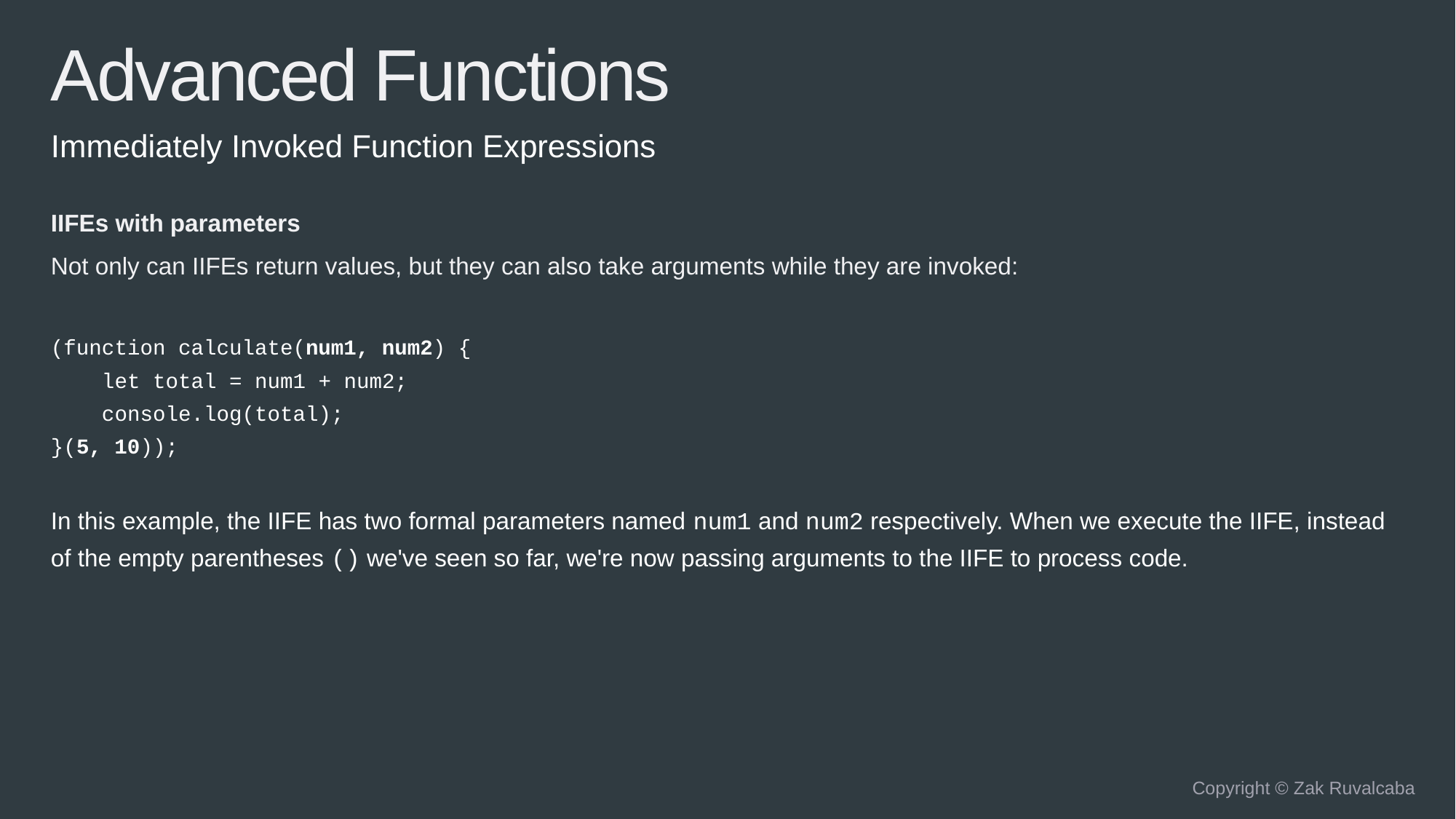

# Advanced Functions
Immediately Invoked Function Expressions
IIFEs with parameters
Not only can IIFEs return values, but they can also take arguments while they are invoked:

(function calculate(num1, num2) {
    let total = num1 + num2;
    console.log(total);
}(5, 10));
In this example, the IIFE has two formal parameters named num1 and num2 respectively. When we execute the IIFE, instead of the empty parentheses () we've seen so far, we're now passing arguments to the IIFE to process code.